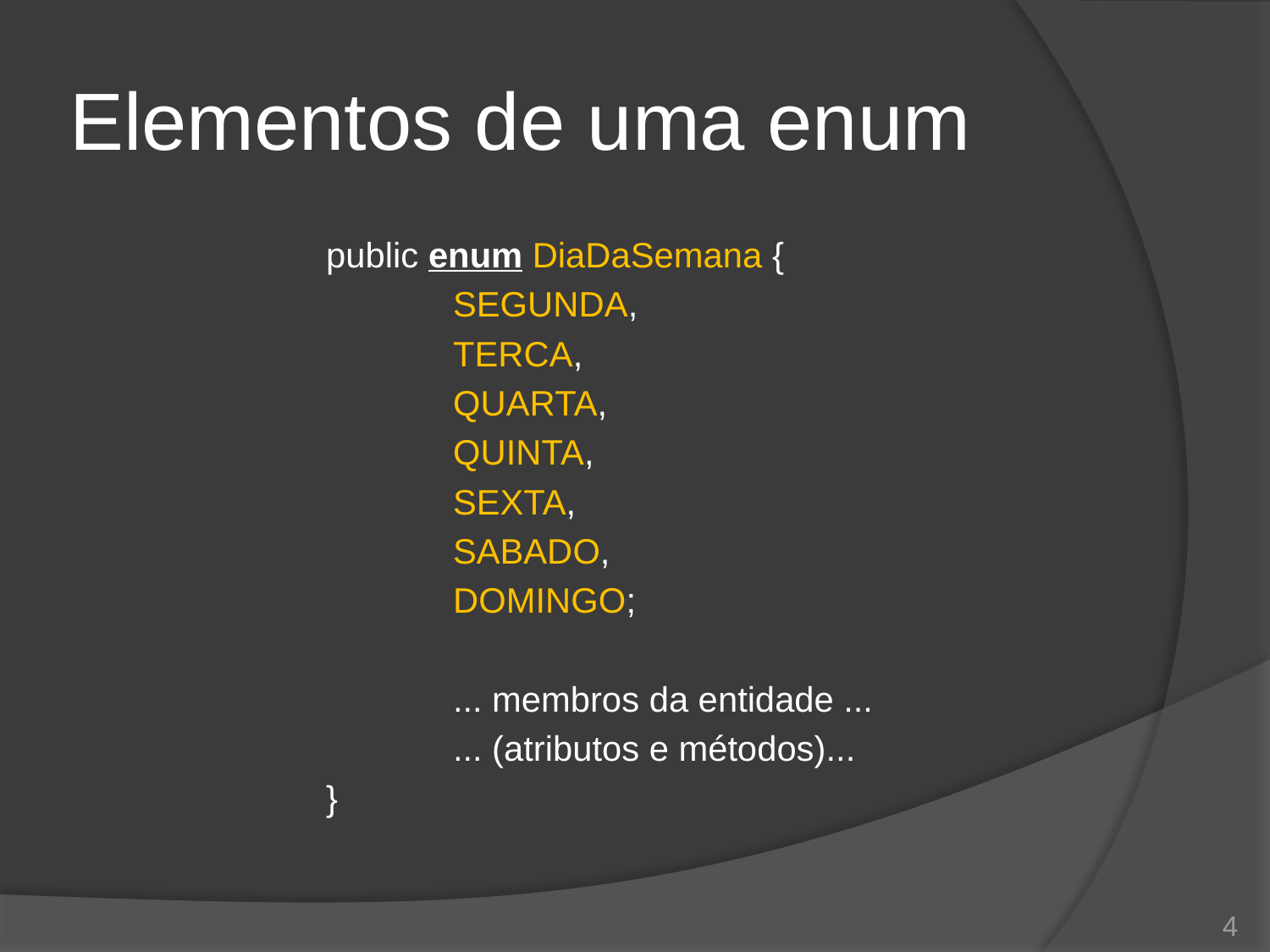

# Elementos de uma enum
public enum DiaDaSemana {
	SEGUNDA,
	TERCA,
	QUARTA,
	QUINTA,
	SEXTA,
	SABADO,
	DOMINGO;

	... membros da entidade ...
	... (atributos e métodos)...
}
4